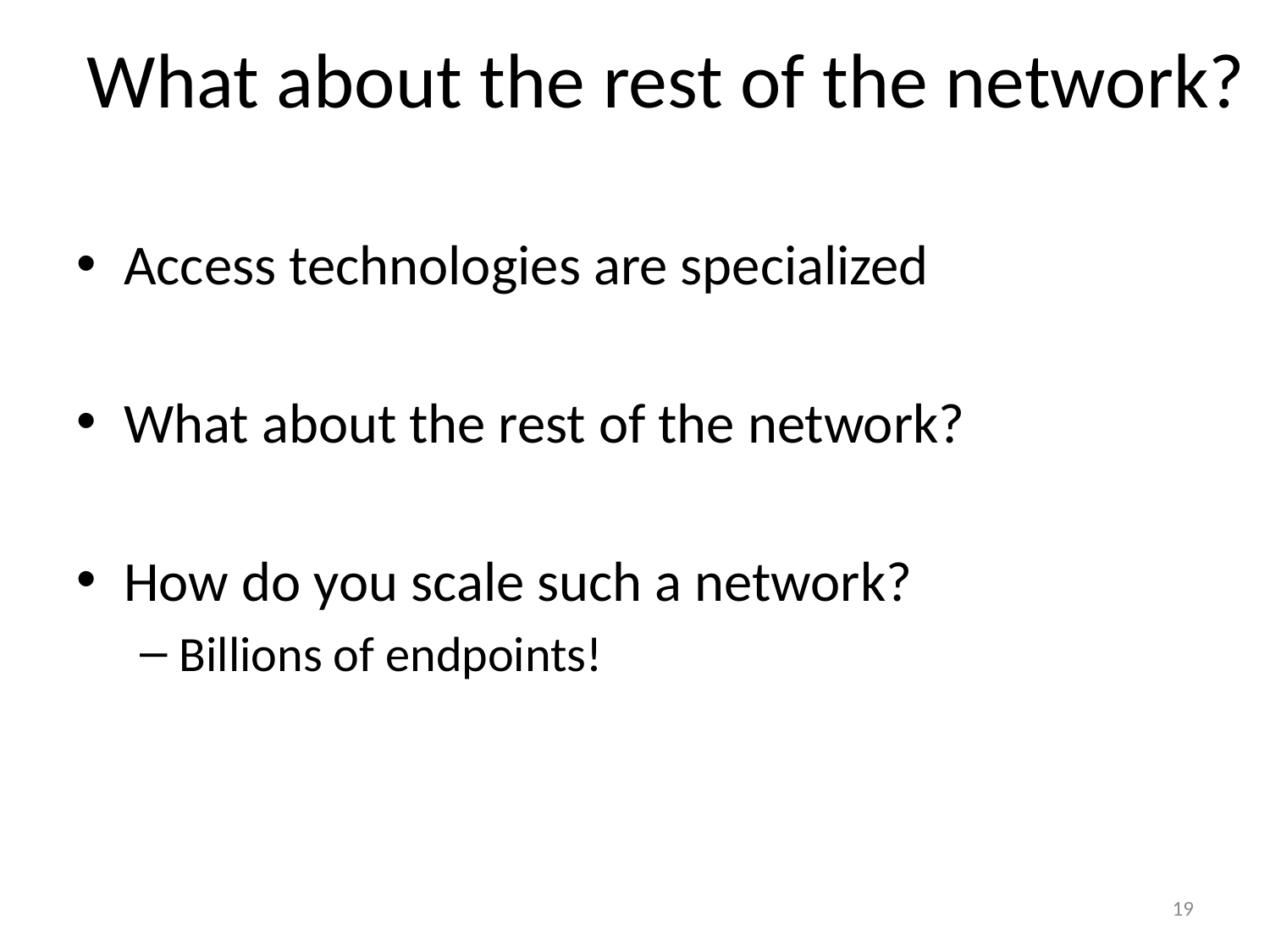

# What about the rest of the network?
Access technologies are specialized

What about the rest of the network?

How do you scale such a network?
Billions of endpoints!
19